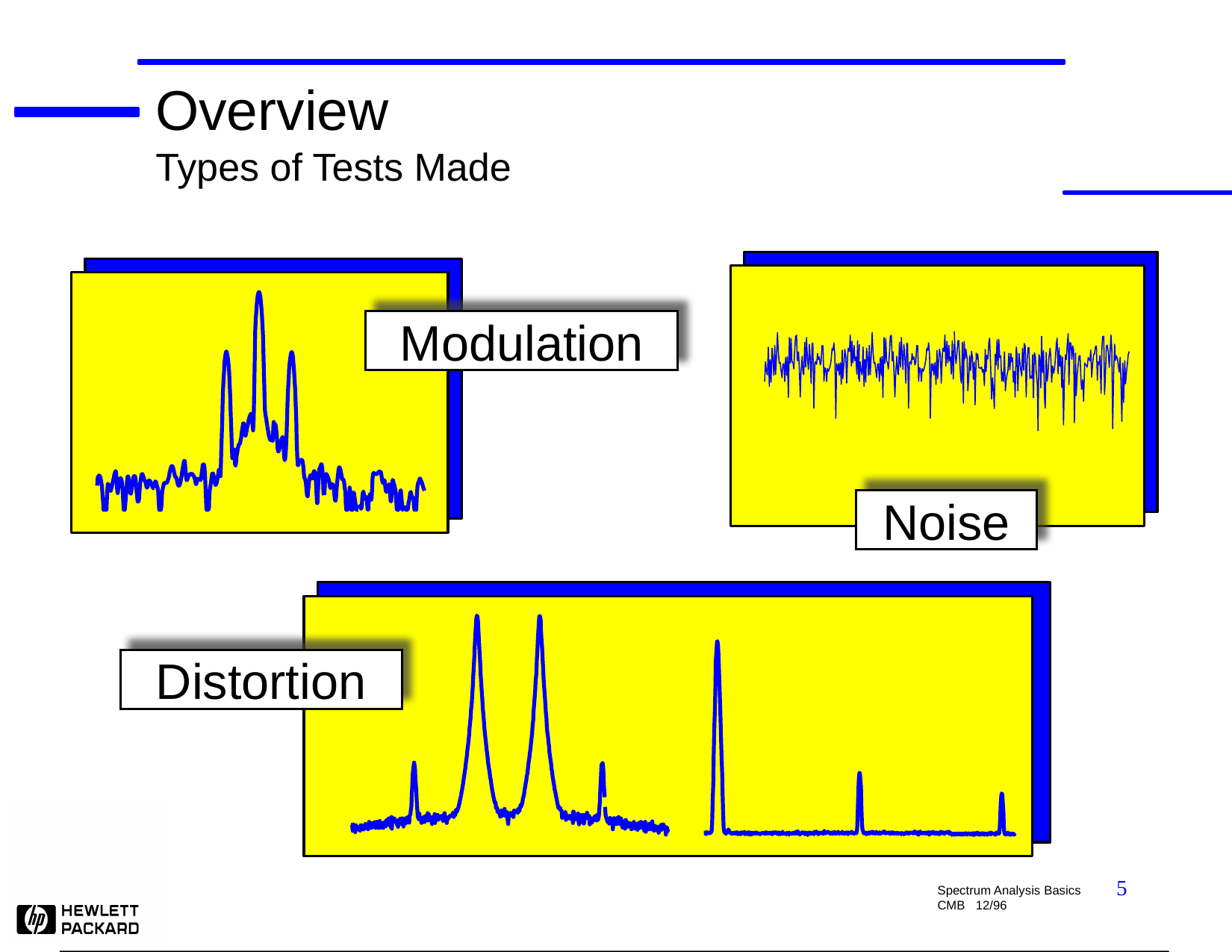

Overview
Types of Tests Made

Modulation

Noise

Distortion
5